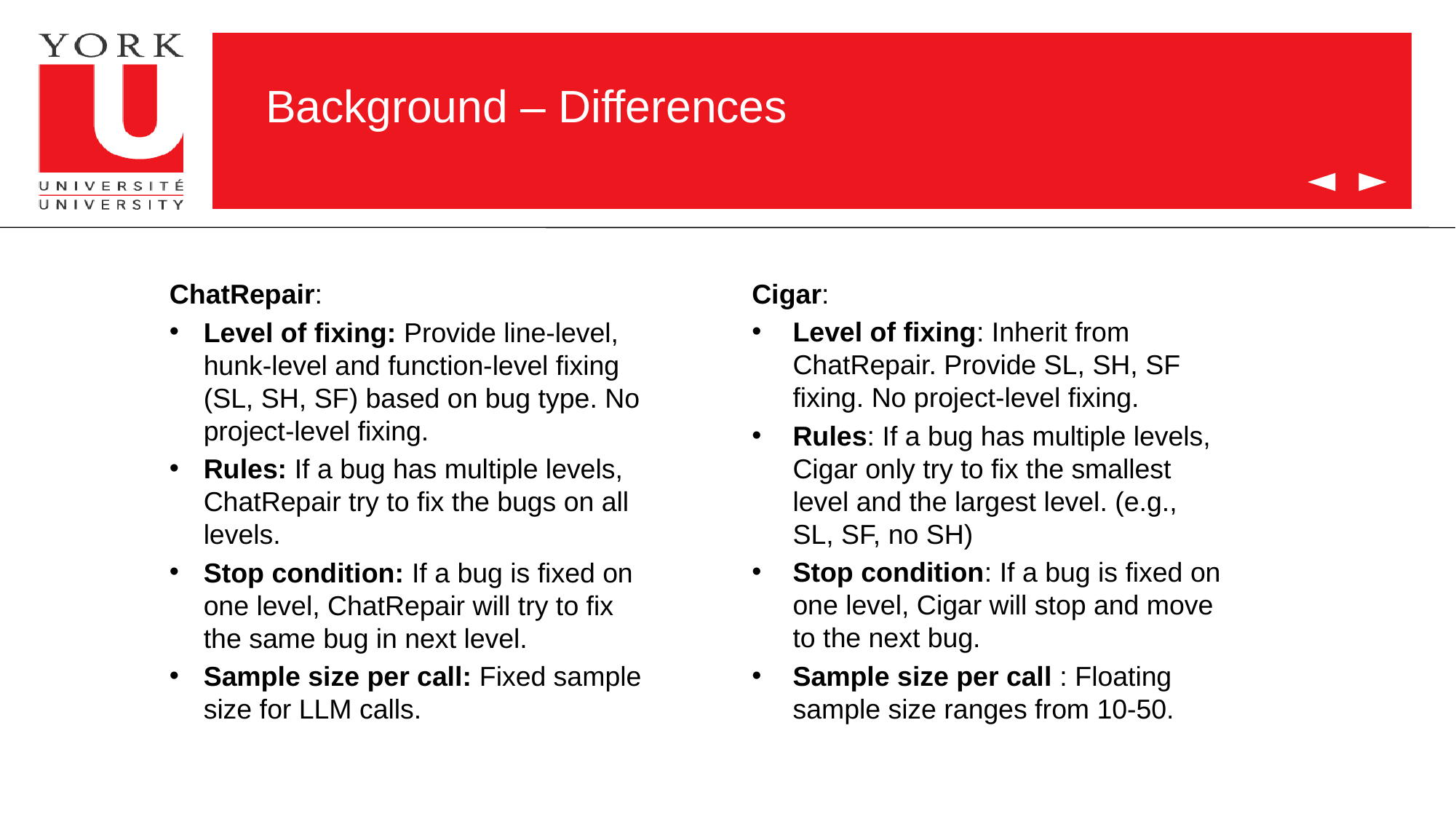

# Background – Differences
ChatRepair:
Level of fixing: Provide line-level, hunk-level and function-level fixing (SL, SH, SF) based on bug type. No project-level fixing.
Rules: If a bug has multiple levels, ChatRepair try to fix the bugs on all levels.
Stop condition: If a bug is fixed on one level, ChatRepair will try to fix the same bug in next level.
Sample size per call: Fixed sample size for LLM calls.
Cigar:
Level of fixing: Inherit from ChatRepair. Provide SL, SH, SF fixing. No project-level fixing.
Rules: If a bug has multiple levels, Cigar only try to fix the smallest level and the largest level. (e.g., SL, SF, no SH)
Stop condition: If a bug is fixed on one level, Cigar will stop and move to the next bug.
Sample size per call : Floating sample size ranges from 10-50.